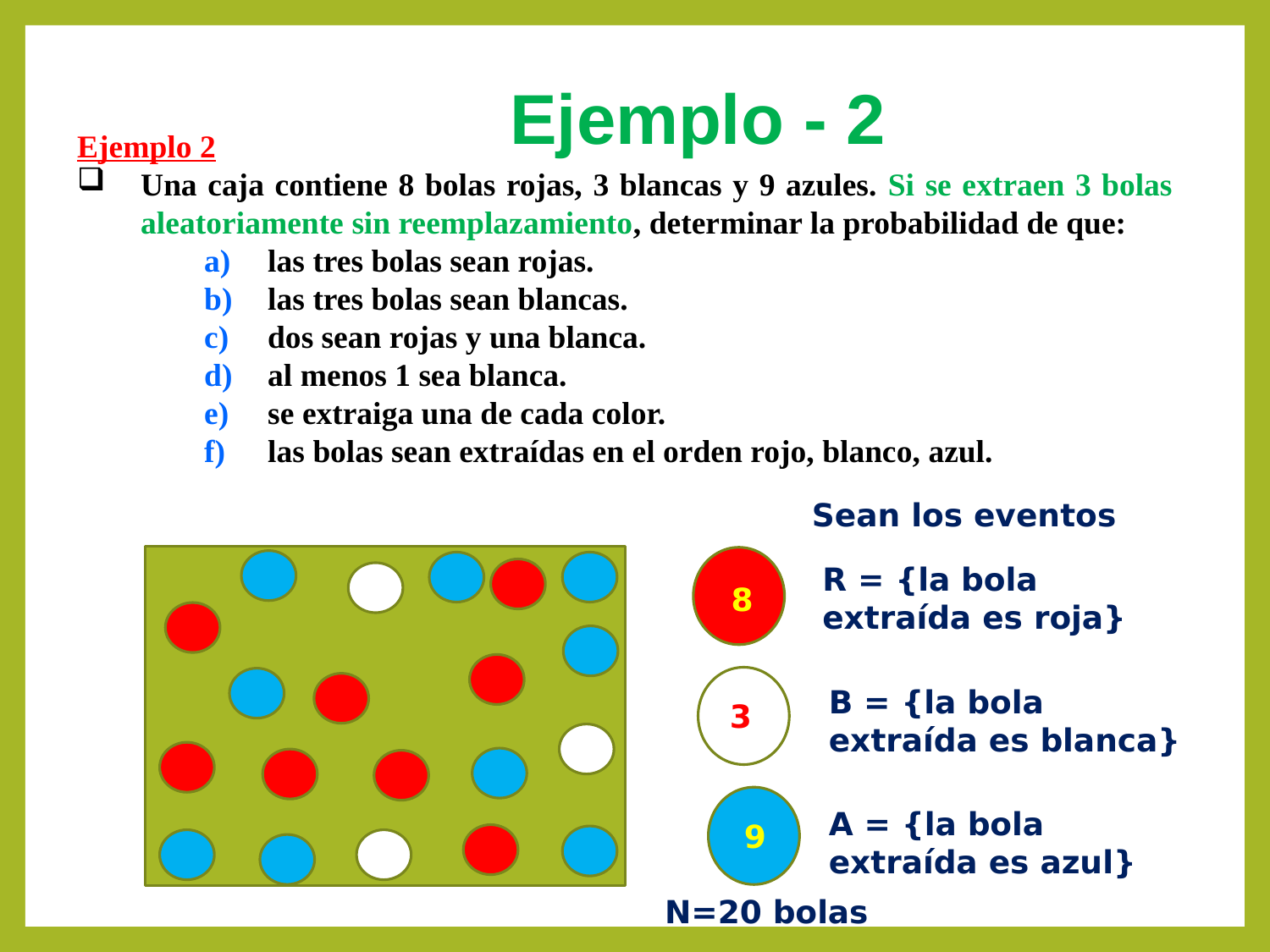

# Ejemplo - 2
Ejemplo 2
Una caja contiene 8 bolas rojas, 3 blancas y 9 azules. Si se extraen 3 bolas aleatoriamente sin reemplazamiento, determinar la probabilidad de que:
las tres bolas sean rojas.
las tres bolas sean blancas.
dos sean rojas y una blanca.
al menos 1 sea blanca.
se extraiga una de cada color.
las bolas sean extraídas en el orden rojo, blanco, azul.

Sean los eventos

R = {la bola extraída es roja}

8

B = {la bola extraída es blanca}
3

A = {la bola extraída es azul}
9

N=20 bolas